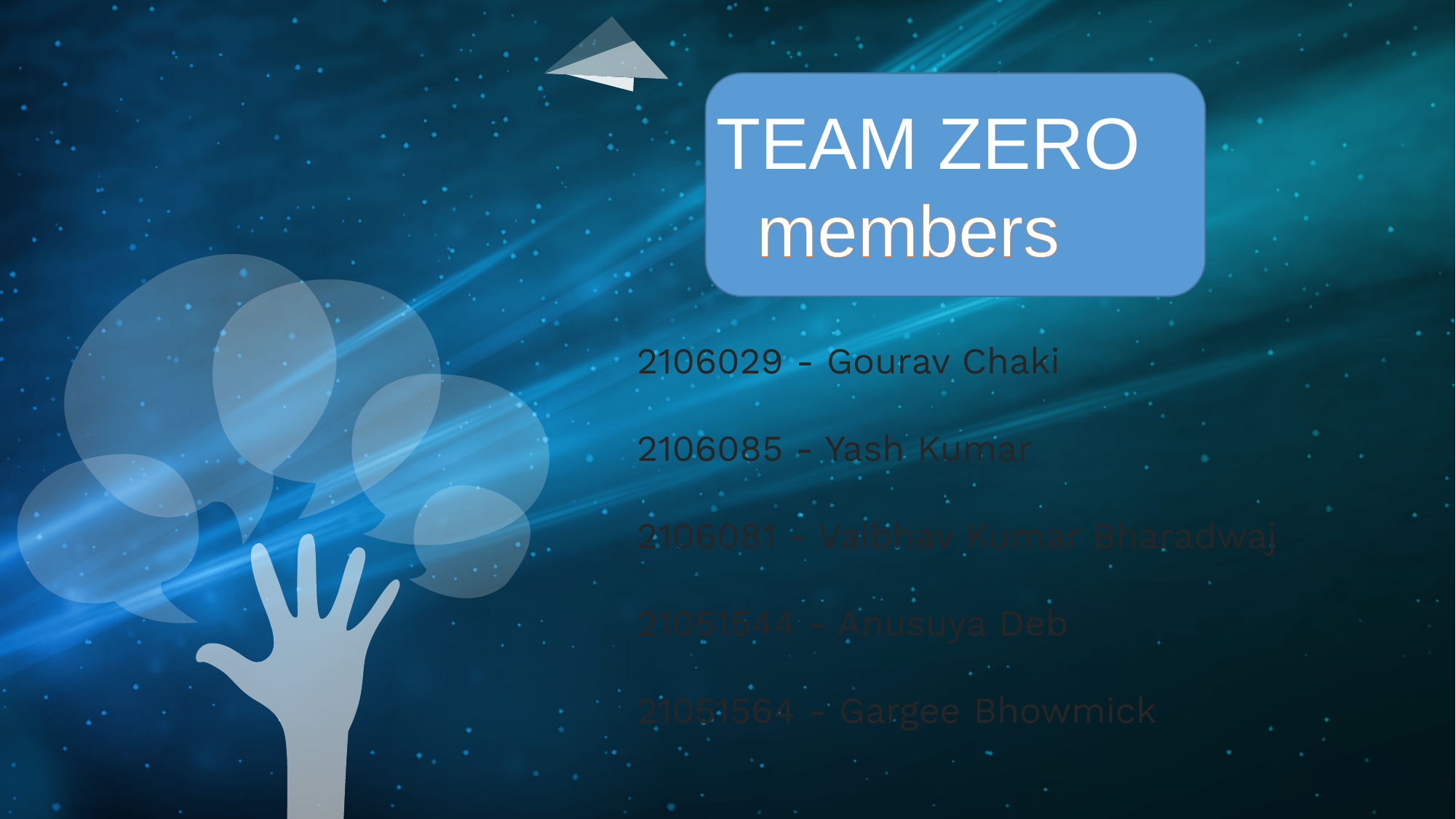

TEAM ZERO
  members

2106029 - Gourav Chaki

2106085 - Yash Kumar

2106081 - Vaibhav Kumar Bharadwaj

21051544 - Anusuya Deb

21051564 - Gargee Bhowmick